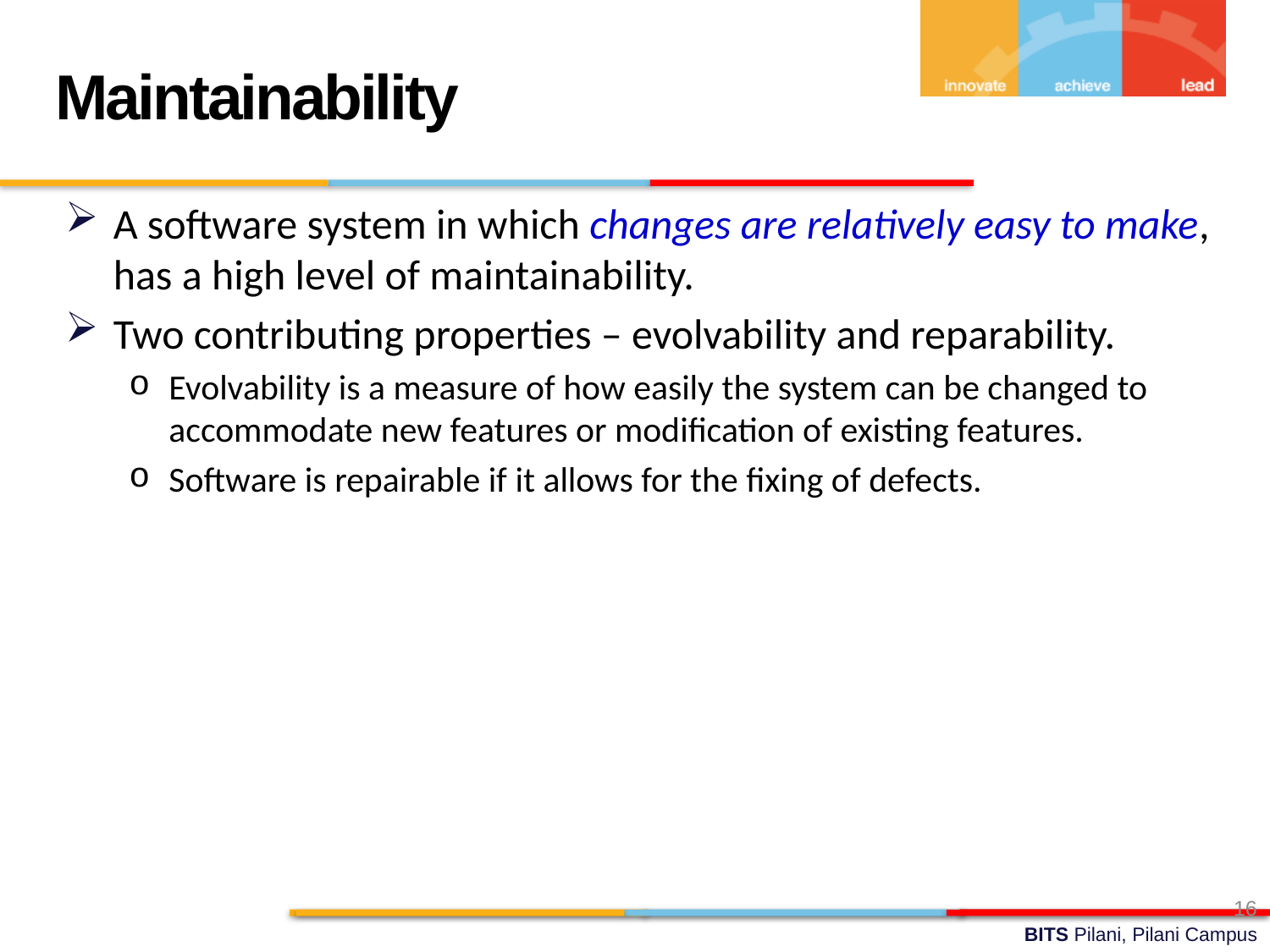

Maintainability
A software system in which changes are relatively easy to make, has a high level of maintainability.
Two contributing properties – evolvability and reparability.
Evolvability is a measure of how easily the system can be changed to accommodate new features or modification of existing features.
Software is repairable if it allows for the fixing of defects.
16